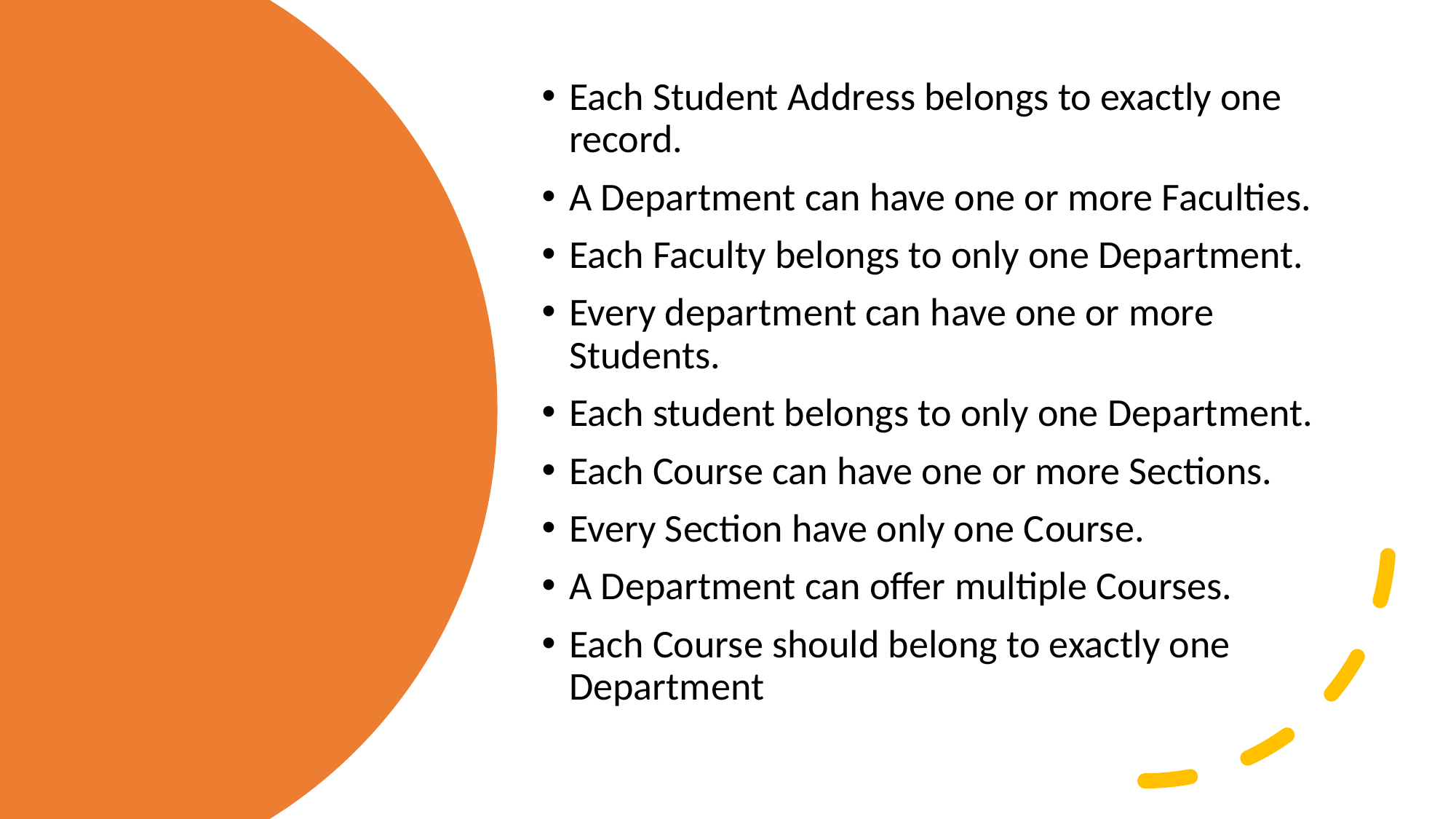

Each Student Address belongs to exactly one record.
A Department can have one or more Faculties.
Each Faculty belongs to only one Department.
Every department can have one or more Students.
Each student belongs to only one Department.
Each Course can have one or more Sections.
Every Section have only one Course.
A Department can offer multiple Courses.
Each Course should belong to exactly one Department

#